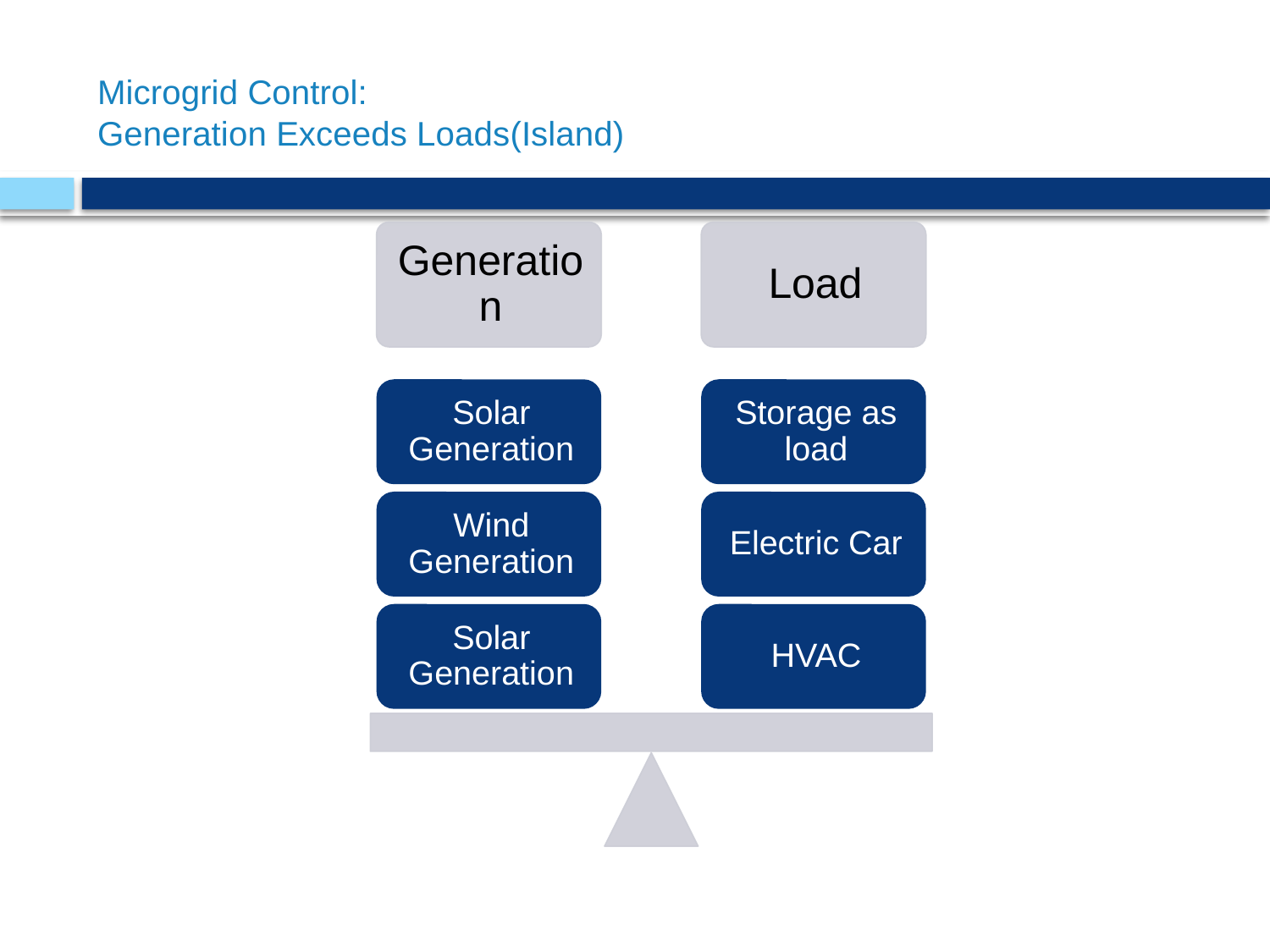

# Microgrid Control: Generation Exceeds Loads(Island)
Generation
Load
HVAC
Electric Car
Storage as load
Solar Generation
Wind Generation
Solar Generation